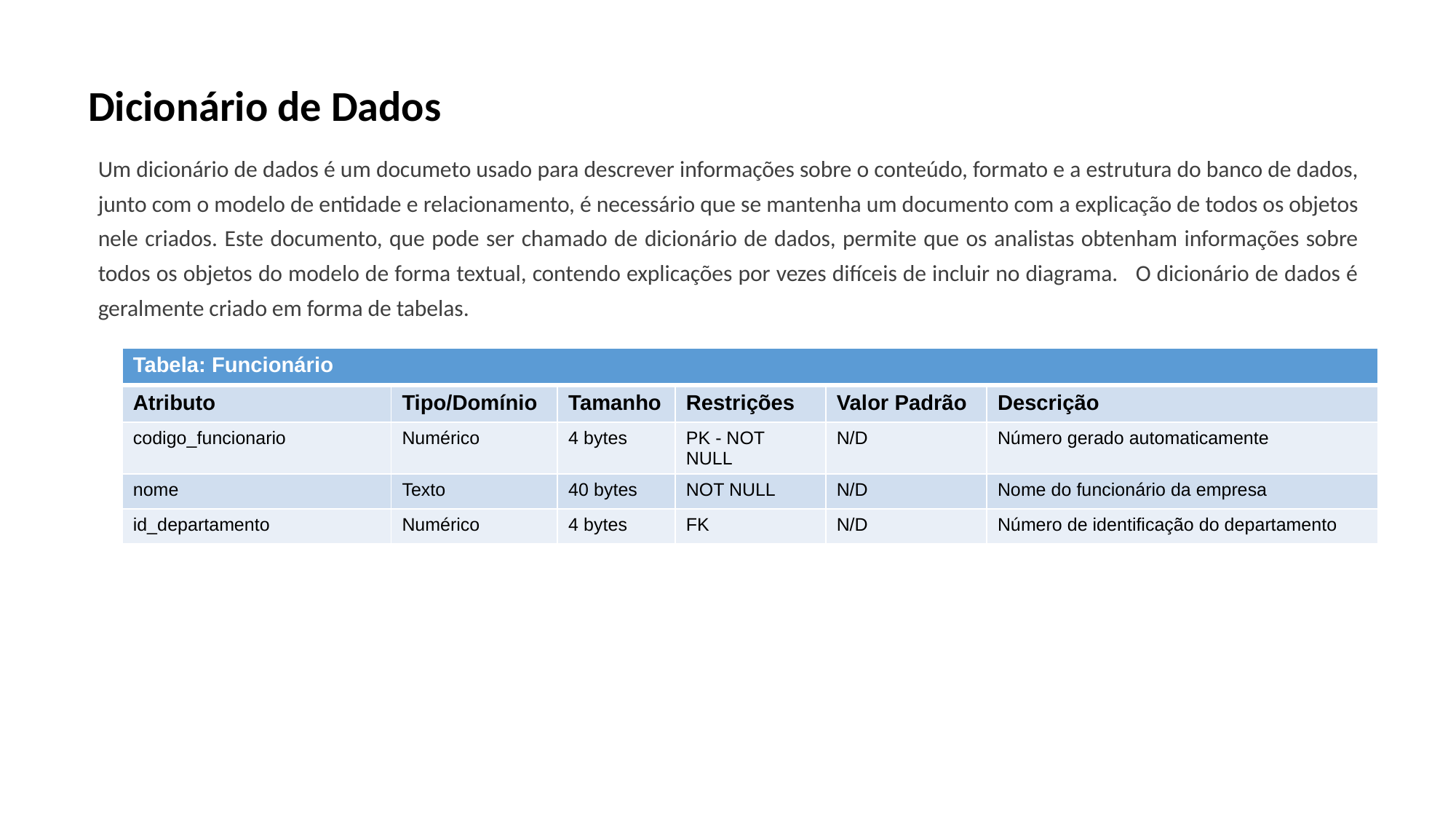

# Dicionário de Dados
Um dicionário de dados é um documeto usado para descrever informações sobre o conteúdo, formato e a estrutura do banco de dados, junto com o modelo de entidade e relacionamento, é necessário que se mantenha um documento com a explicação de todos os objetos nele criados. Este documento, que pode ser chamado de dicionário de dados, permite que os analistas obtenham informações sobre todos os objetos do modelo de forma textual, contendo explicações por vezes difíceis de incluir no diagrama.   O dicionário de dados é geralmente criado em forma de tabelas.
| Tabela: Funcionário |  |  |  |  |  |
| --- | --- | --- | --- | --- | --- |
| Atributo | Tipo/Domínio | Tamanho | Restrições | Valor Padrão | Descrição |
| codigo\_funcionario | Numérico | 4 bytes | PK - NOT NULL | N/D | Número gerado automaticamente |
| nome | Texto | 40 bytes | NOT NULL | N/D | Nome do funcionário da empresa |
| id\_departamento | Numérico | 4 bytes | FK | N/D | Número de identificação do departamento |